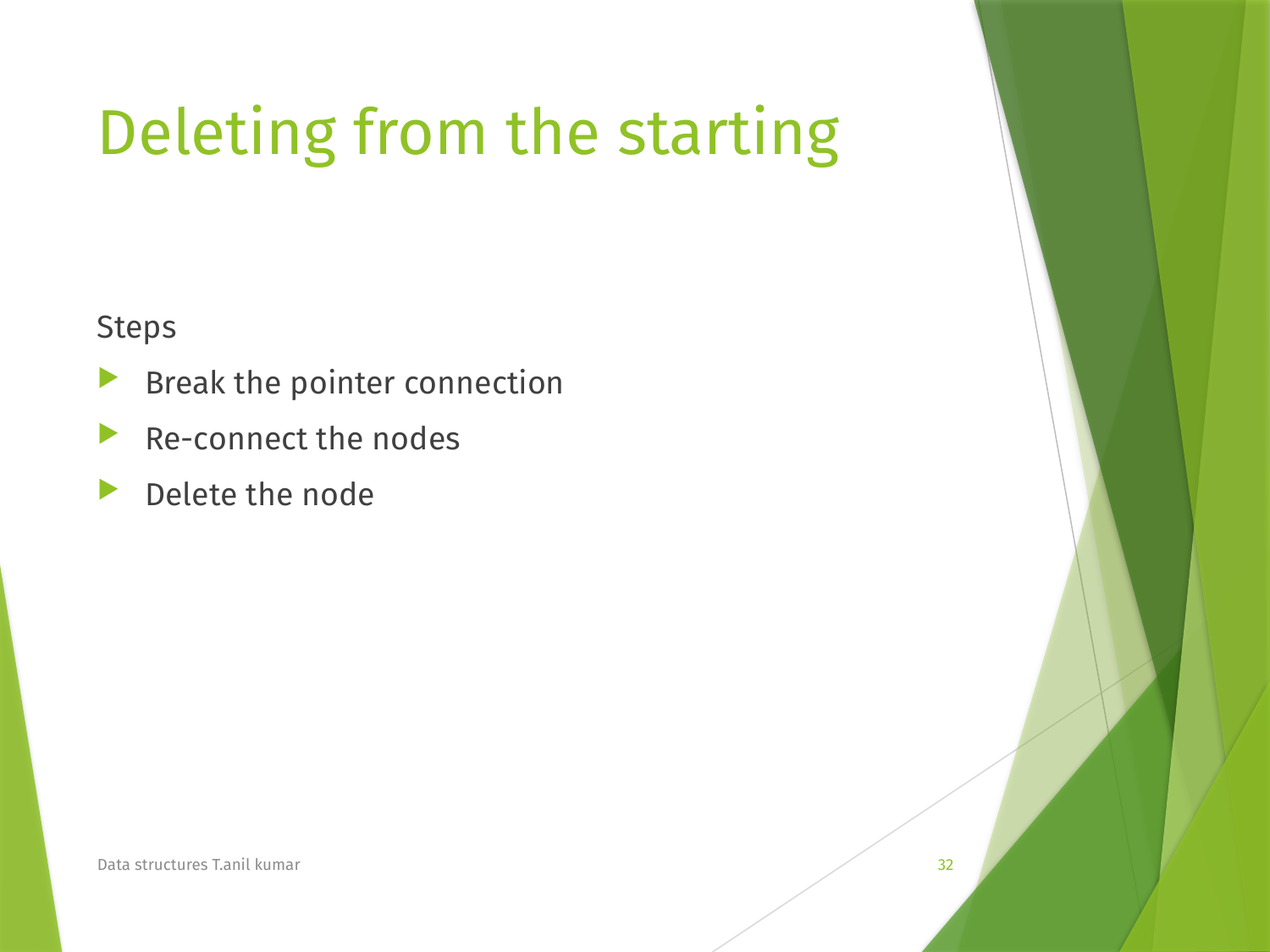

# Deleting from the starting
Steps
Break the pointer connection
Re-connect the nodes
Delete the node
Data structures T.anil kumar
32